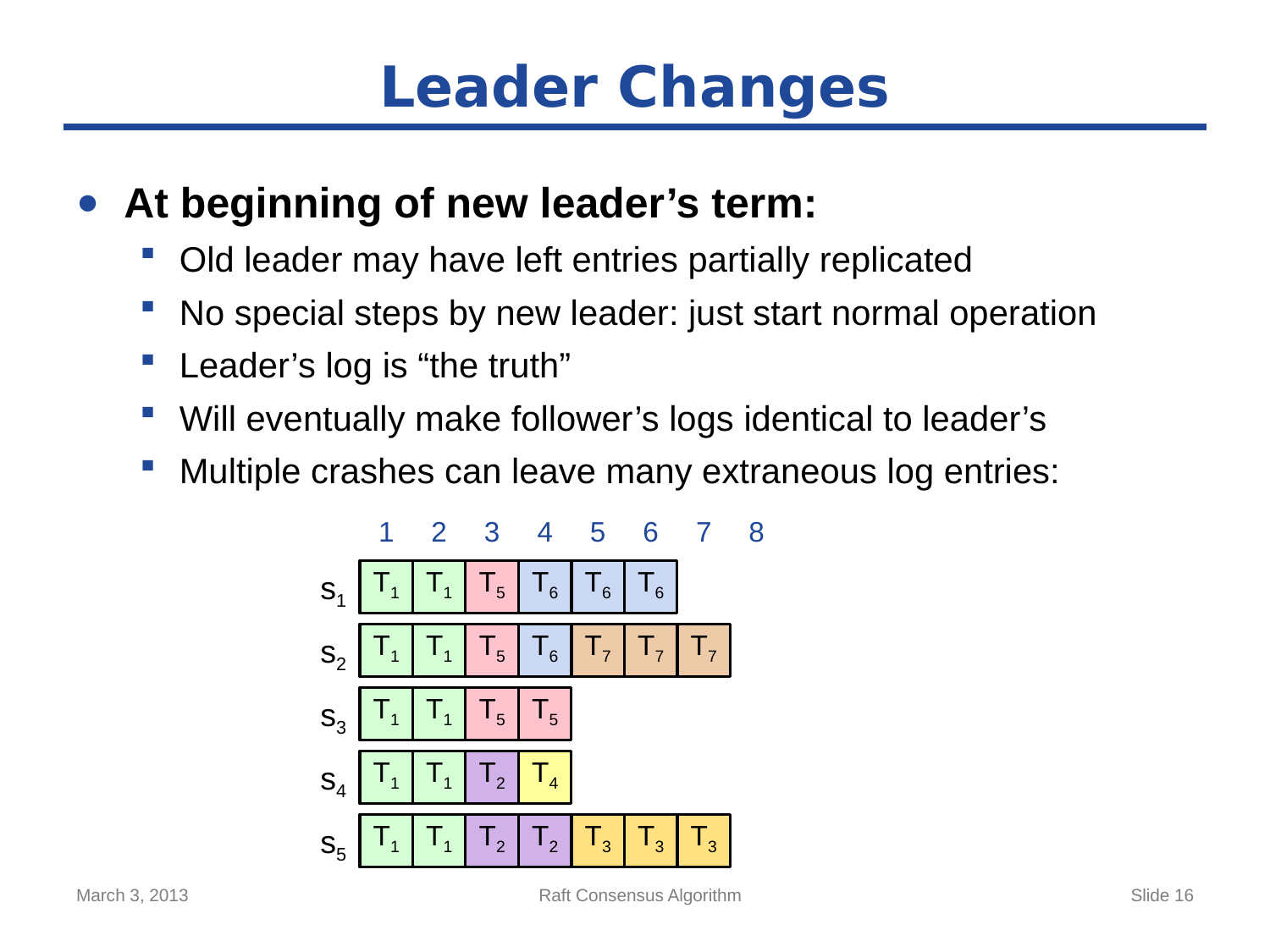

# Leader Changes
At beginning of new leader’s term:
Old leader may have left entries partially replicated
No special steps by new leader: just start normal operation
Leader’s log is “the truth”
Will eventually make follower’s logs identical to leader’s
Multiple crashes can leave many extraneous log entries:
1
2
3
4
5
6
7
8
T1
T1
T5
T6
T6
T6
s1
T1
T1
T5
T6
T7
T7
T7
s2
T1
T1
T5
T5
s3
T1
T1
T2
T4
s4
T1
T1
T2
T2
T3
T3
T3
s5
March 3, 2013
Raft Consensus Algorithm
Slide 16